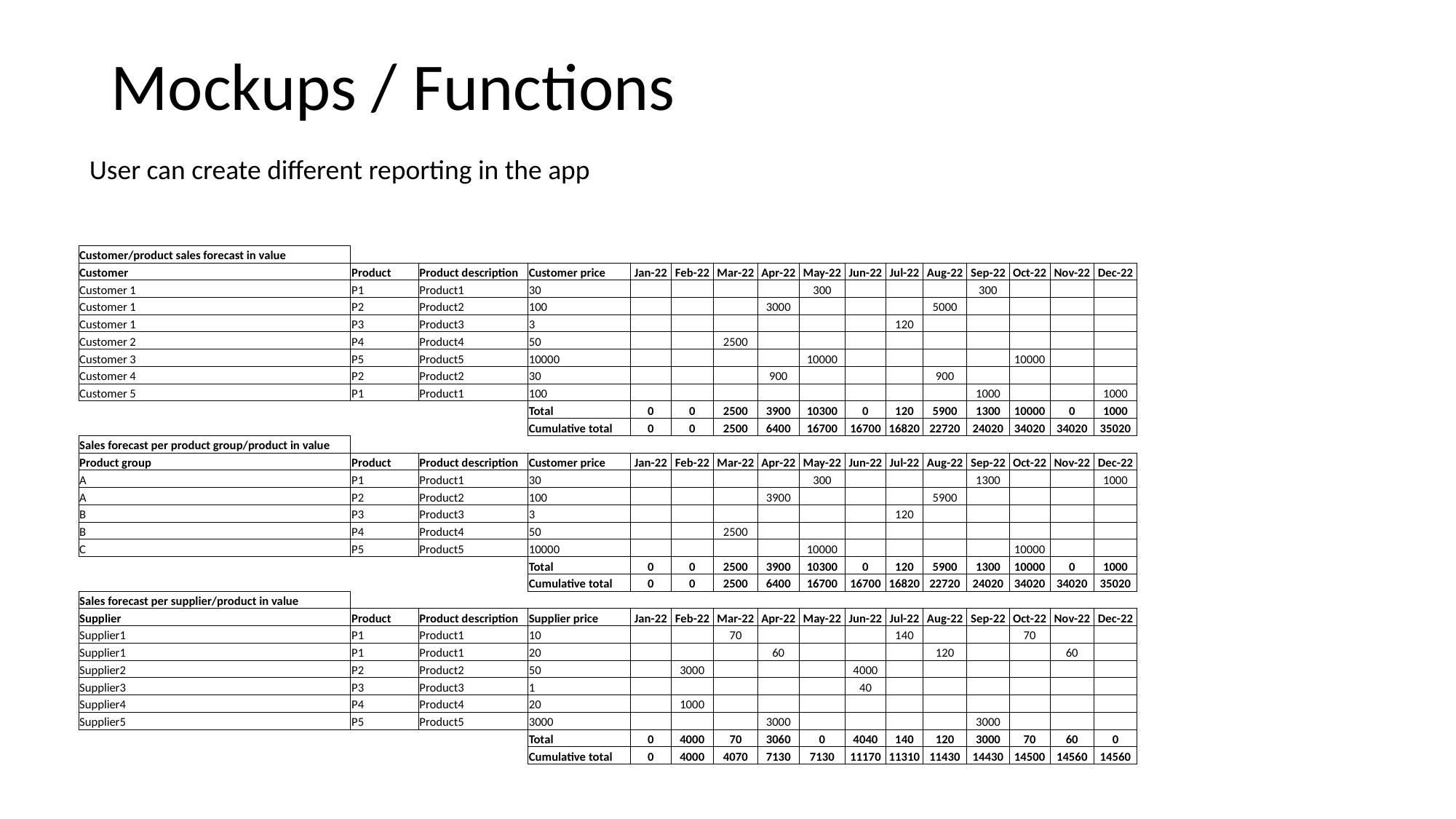

# Mockups / Functions
User can create different reporting in the app
| Customer/product sales forecast in value |  |  |  |  |  |  |  |  |  |  |  |  |  |  |  |
| --- | --- | --- | --- | --- | --- | --- | --- | --- | --- | --- | --- | --- | --- | --- | --- |
| Customer | Product | Product description | Customer price | Jan-22 | Feb-22 | Mar-22 | Apr-22 | May-22 | Jun-22 | Jul-22 | Aug-22 | Sep-22 | Oct-22 | Nov-22 | Dec-22 |
| Customer 1 | P1 | Product1 | 30 |  |  |  |  | 300 |  |  |  | 300 |  |  |  |
| Customer 1 | P2 | Product2 | 100 |  |  |  | 3000 |  |  |  | 5000 |  |  |  |  |
| Customer 1 | P3 | Product3 | 3 |  |  |  |  |  |  | 120 |  |  |  |  |  |
| Customer 2 | P4 | Product4 | 50 |  |  | 2500 |  |  |  |  |  |  |  |  |  |
| Customer 3 | P5 | Product5 | 10000 |  |  |  |  | 10000 |  |  |  |  | 10000 |  |  |
| Customer 4 | P2 | Product2 | 30 |  |  |  | 900 |  |  |  | 900 |  |  |  |  |
| Customer 5 | P1 | Product1 | 100 |  |  |  |  |  |  |  |  | 1000 |  |  | 1000 |
|  |  |  | Total | 0 | 0 | 2500 | 3900 | 10300 | 0 | 120 | 5900 | 1300 | 10000 | 0 | 1000 |
|  |  |  | Cumulative total | 0 | 0 | 2500 | 6400 | 16700 | 16700 | 16820 | 22720 | 24020 | 34020 | 34020 | 35020 |
| Sales forecast per product group/product in value |  |  |  |  |  |  |  |  |  |  |  |  |  |  |  |
| Product group | Product | Product description | Customer price | Jan-22 | Feb-22 | Mar-22 | Apr-22 | May-22 | Jun-22 | Jul-22 | Aug-22 | Sep-22 | Oct-22 | Nov-22 | Dec-22 |
| A | P1 | Product1 | 30 |  |  |  |  | 300 |  |  |  | 1300 |  |  | 1000 |
| A | P2 | Product2 | 100 |  |  |  | 3900 |  |  |  | 5900 |  |  |  |  |
| B | P3 | Product3 | 3 |  |  |  |  |  |  | 120 |  |  |  |  |  |
| B | P4 | Product4 | 50 |  |  | 2500 |  |  |  |  |  |  |  |  |  |
| C | P5 | Product5 | 10000 |  |  |  |  | 10000 |  |  |  |  | 10000 |  |  |
|  |  |  | Total | 0 | 0 | 2500 | 3900 | 10300 | 0 | 120 | 5900 | 1300 | 10000 | 0 | 1000 |
|  |  |  | Cumulative total | 0 | 0 | 2500 | 6400 | 16700 | 16700 | 16820 | 22720 | 24020 | 34020 | 34020 | 35020 |
| Sales forecast per supplier/product in value |  |  |  |  |  |  |  |  |  |  |  |  |  |  |  |
| Supplier | Product | Product description | Supplier price | Jan-22 | Feb-22 | Mar-22 | Apr-22 | May-22 | Jun-22 | Jul-22 | Aug-22 | Sep-22 | Oct-22 | Nov-22 | Dec-22 |
| Supplier1 | P1 | Product1 | 10 |  |  | 70 |  |  |  | 140 |  |  | 70 |  |  |
| Supplier1 | P1 | Product1 | 20 |  |  |  | 60 |  |  |  | 120 |  |  | 60 |  |
| Supplier2 | P2 | Product2 | 50 |  | 3000 |  |  |  | 4000 |  |  |  |  |  |  |
| Supplier3 | P3 | Product3 | 1 |  |  |  |  |  | 40 |  |  |  |  |  |  |
| Supplier4 | P4 | Product4 | 20 |  | 1000 |  |  |  |  |  |  |  |  |  |  |
| Supplier5 | P5 | Product5 | 3000 |  |  |  | 3000 |  |  |  |  | 3000 |  |  |  |
|  |  |  | Total | 0 | 4000 | 70 | 3060 | 0 | 4040 | 140 | 120 | 3000 | 70 | 60 | 0 |
|  |  |  | Cumulative total | 0 | 4000 | 4070 | 7130 | 7130 | 11170 | 11310 | 11430 | 14430 | 14500 | 14560 | 14560 |